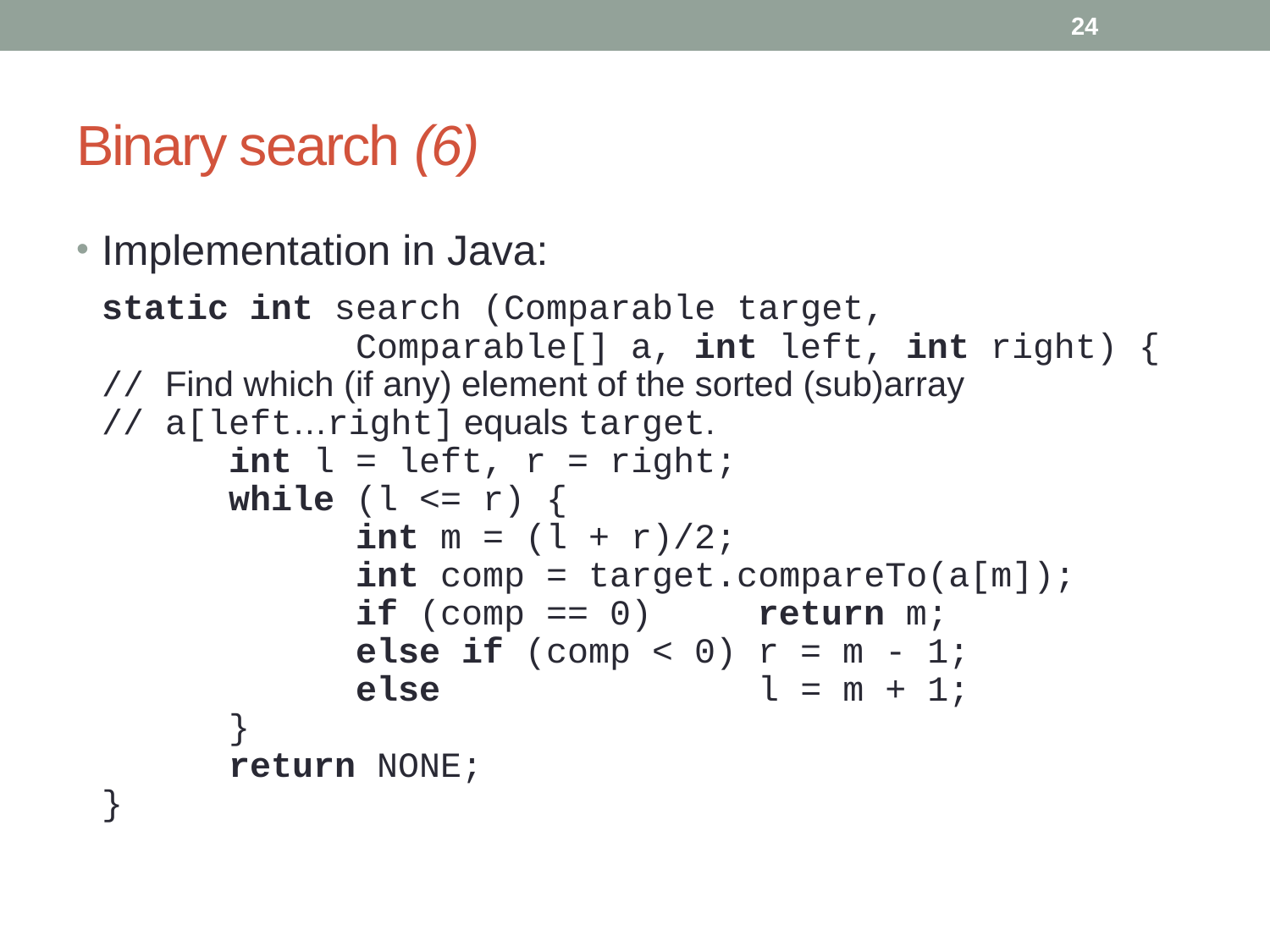

24
# Binary search (6)
Implementation in Java:
	static int search (Comparable target,
		Comparable[] a, int left, int right) {
// Find which (if any) element of the sorted (sub)array
// a[left…right] equals target.
	int l = left, r = right;
	while (l <= r) {
		int m = (l + r)/2;
		int comp = target.compareTo(a[m]);
		if (comp == 0)     return m;
		else if (comp < 0) r = m - 1;
		else               l = m + 1;
	}
	return NONE;
}